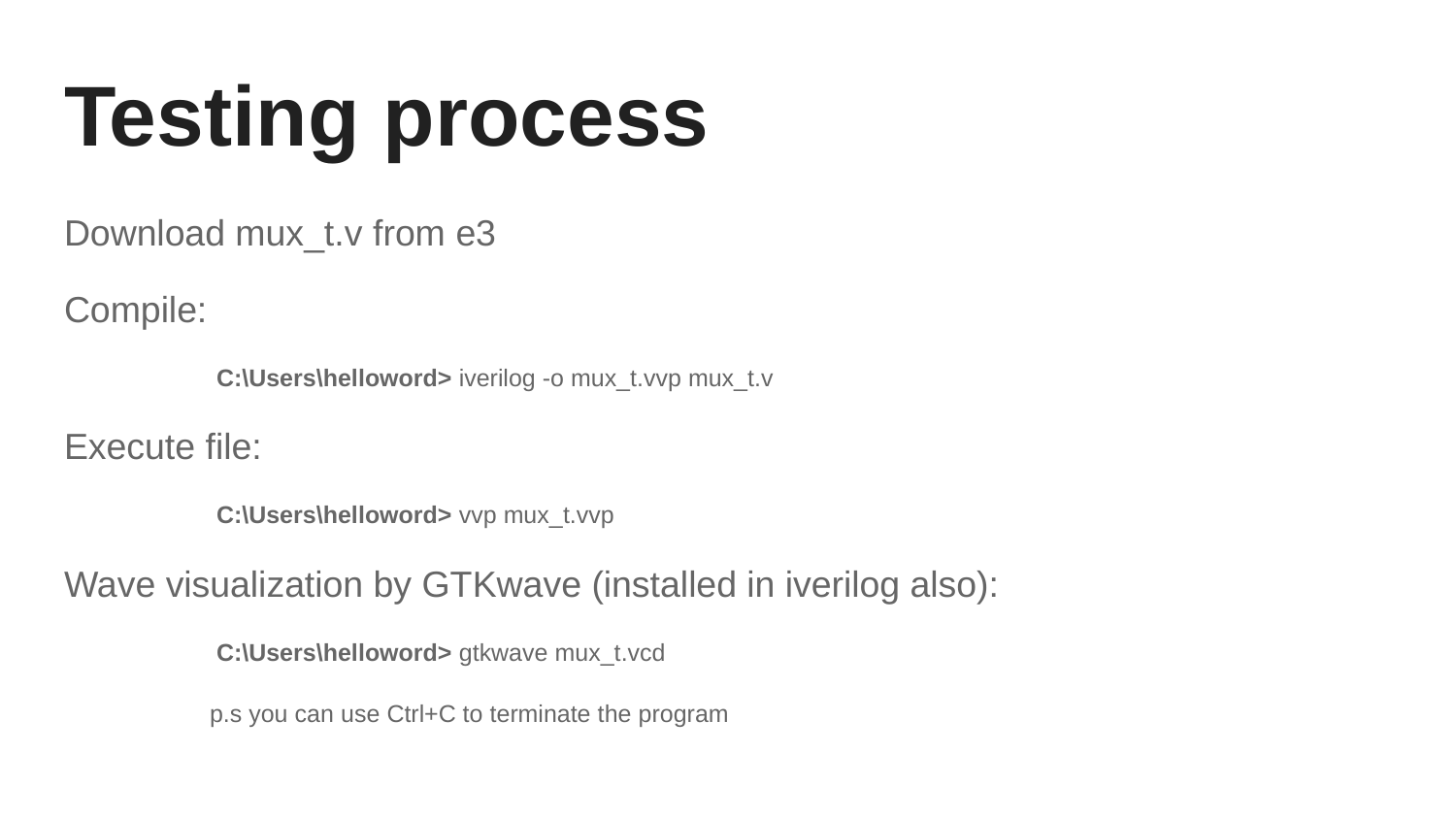

# Testing process
Download mux_t.v from e3
Compile:
	 C:\Users\helloword> iverilog -o mux_t.vvp mux_t.v
Execute file:
	 C:\Users\helloword> vvp mux_t.vvp
Wave visualization by GTKwave (installed in iverilog also):
	 C:\Users\helloword> gtkwave mux_t.vcd
	p.s you can use Ctrl+C to terminate the program